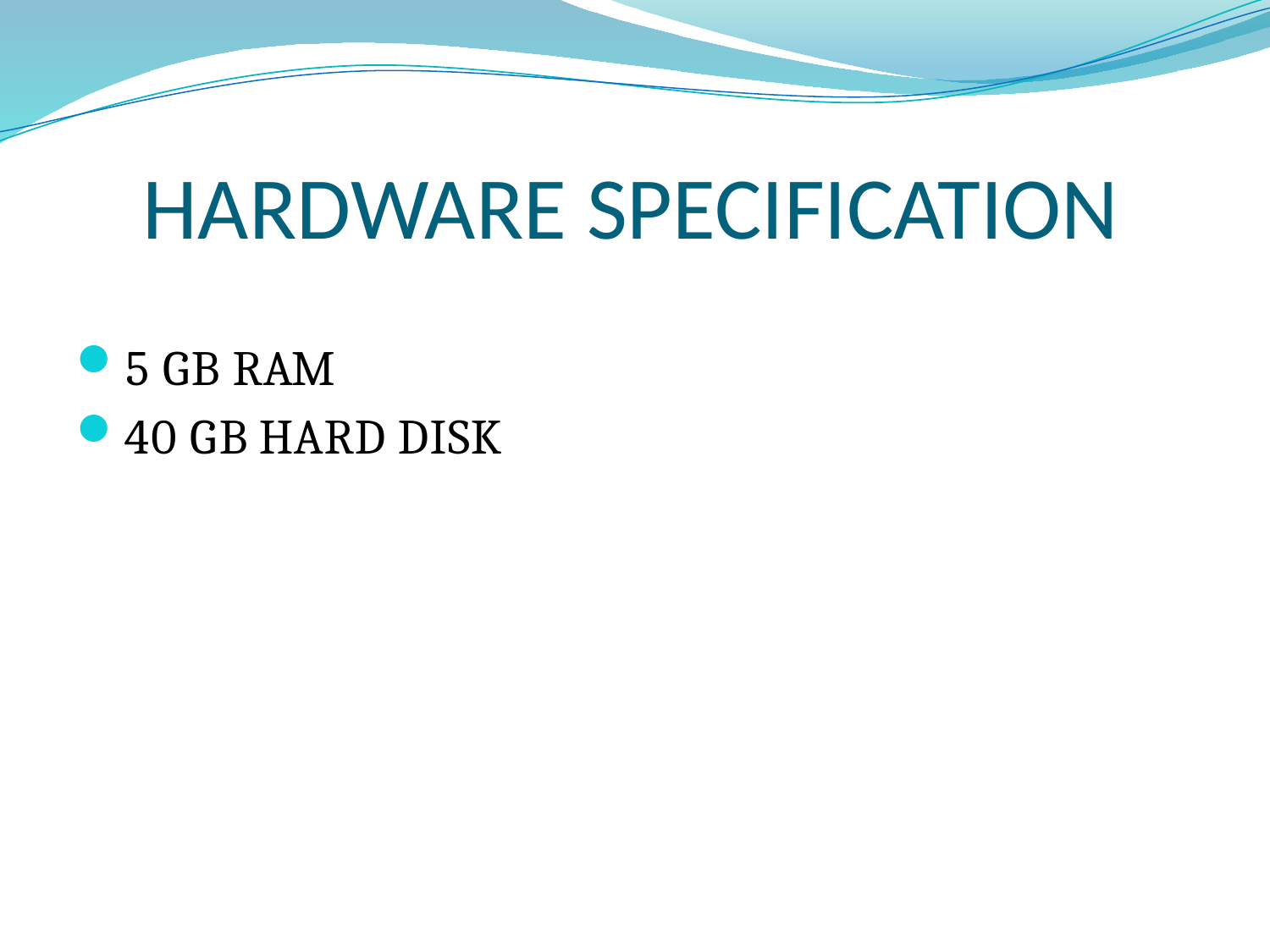

# HARDWARE SPECIFICATION

5 GB RAM
40 GB HARD DISK